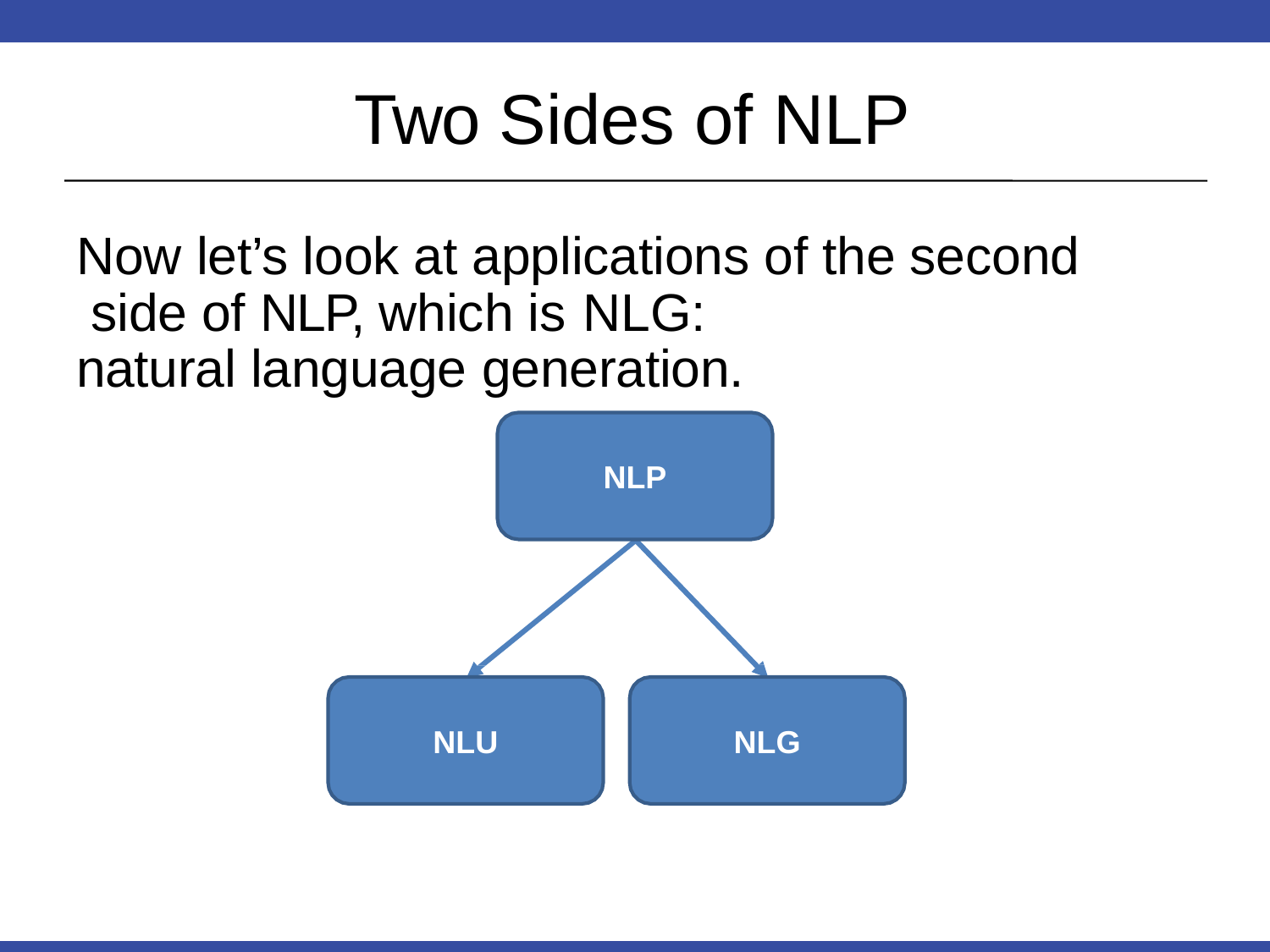

# Two Sides of NLP

Now let’s look at applications of the second  side of NLP, which is NLG:
natural language generation.

NLP

NLU
NLG